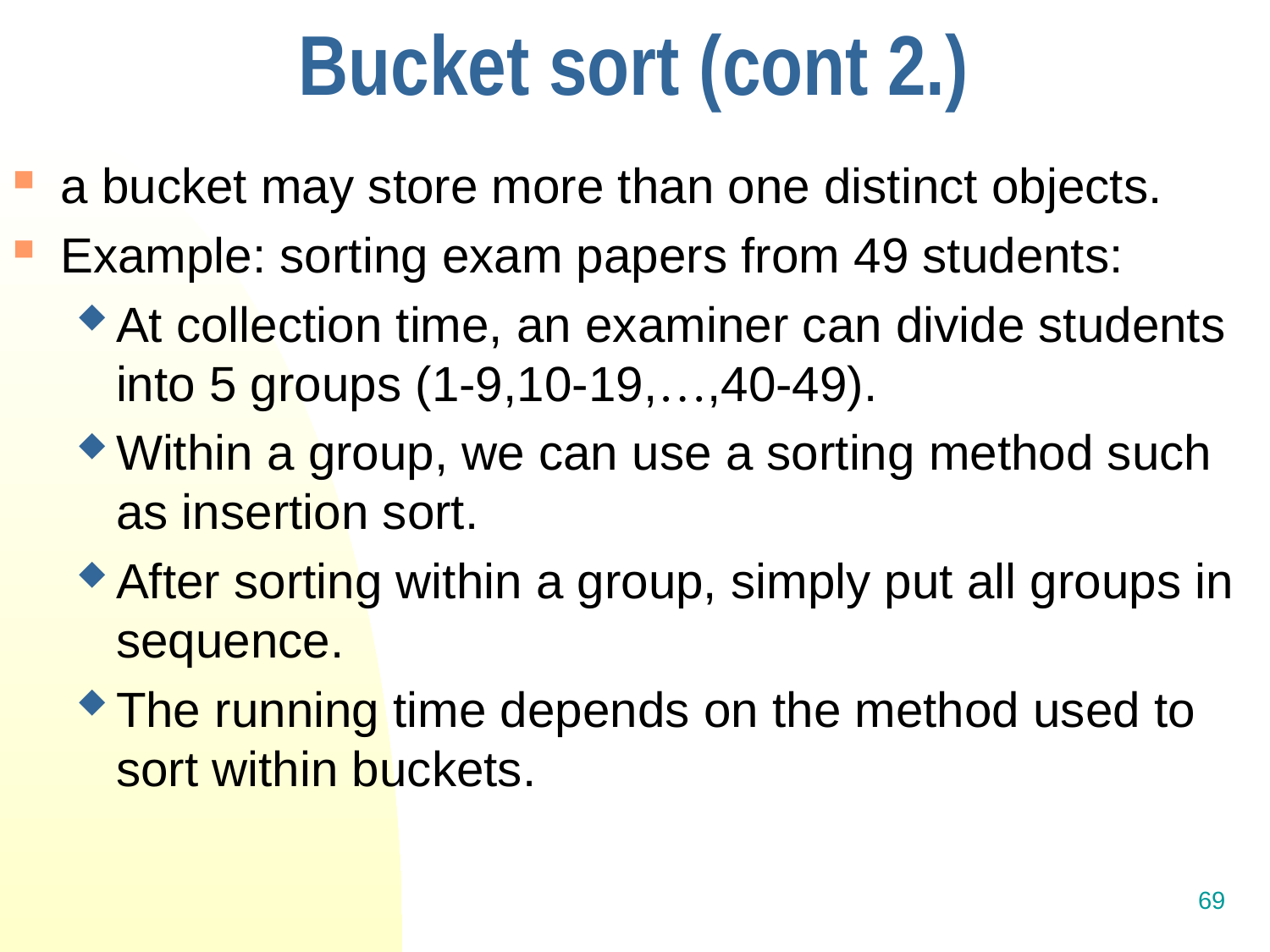

Bucket sort (cont 2.)
a bucket may store more than one distinct objects.
Example: sorting exam papers from 49 students:
At collection time, an examiner can divide students into 5 groups (1-9,10-19,…,40-49).
Within a group, we can use a sorting method such as insertion sort.
After sorting within a group, simply put all groups in sequence.
The running time depends on the method used to sort within buckets.
69